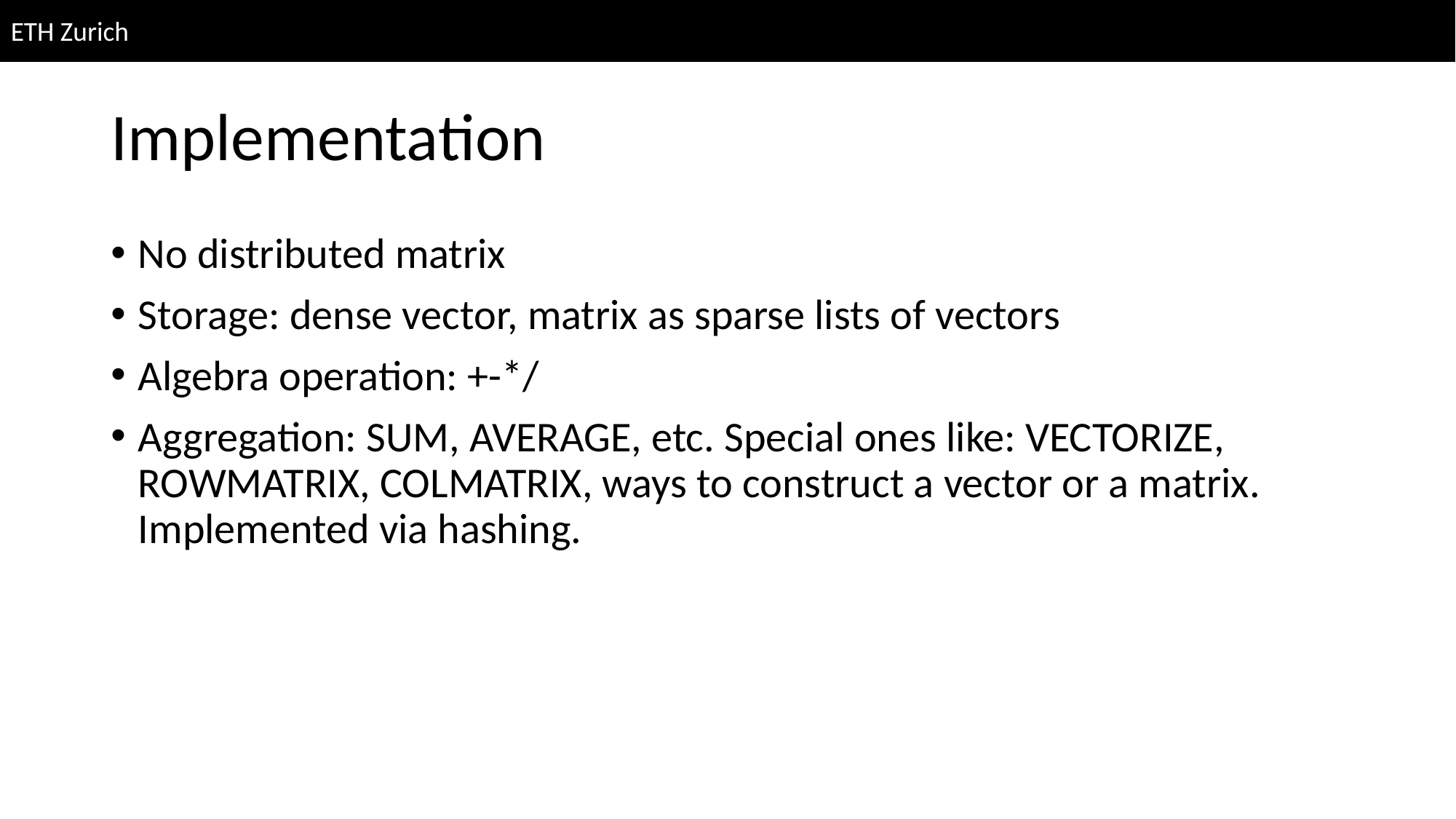

ETH Zurich
# Implementation
No distributed matrix
Storage: dense vector, matrix as sparse lists of vectors
Algebra operation: +-*/
Aggregation: SUM, AVERAGE, etc. Special ones like: VECTORIZE, ROWMATRIX, COLMATRIX, ways to construct a vector or a matrix. Implemented via hashing.